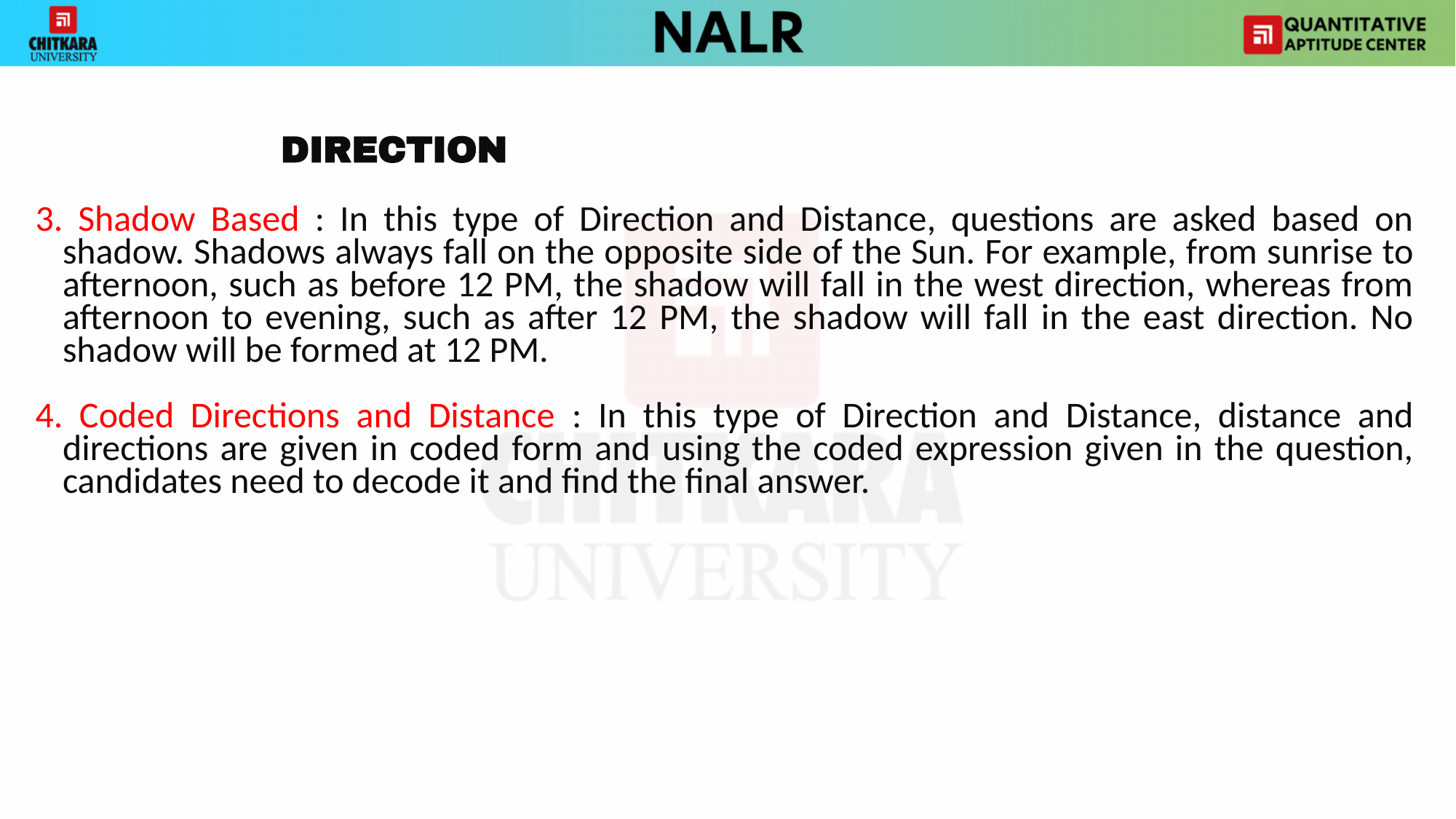

DIRECTION

3. Shadow Based : In this type of Direction and Distance, questions are asked based on shadow. Shadows always fall on the opposite side of the Sun. For example, from sunrise to afternoon, such as before 12 PM, the shadow will fall in the west direction, whereas from afternoon to evening, such as after 12 PM, the shadow will fall in the east direction. No shadow will be formed at 12 PM.

4. Coded Directions and Distance : In this type of Direction and Distance, distance and directions are given in coded form and using the coded expression given in the question, candidates need to decode it and find the final answer.